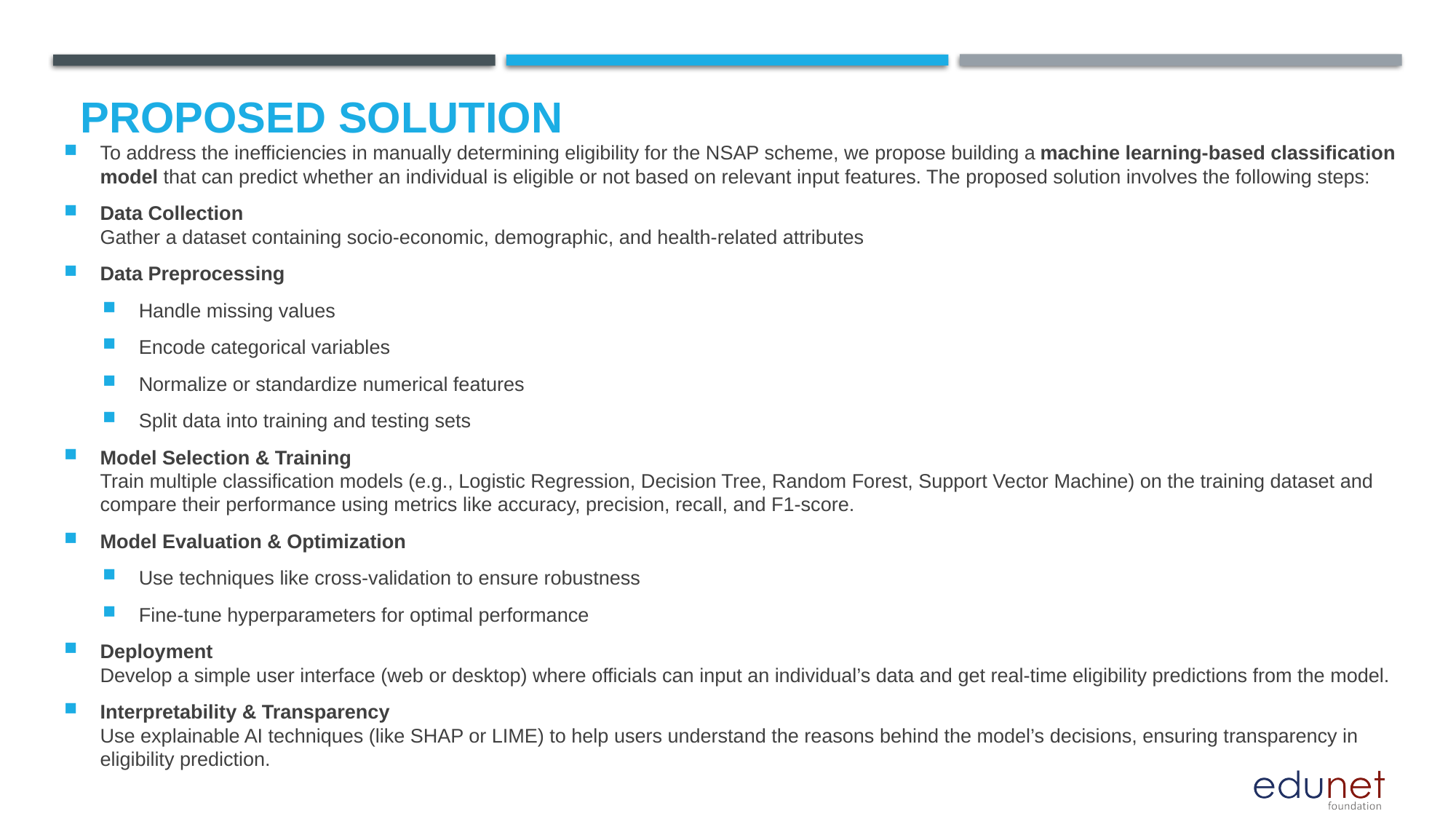

# Proposed Solution

To address the inefficiencies in manually determining eligibility for the NSAP scheme, we propose building a machine learning-based classification model that can predict whether an individual is eligible or not based on relevant input features. The proposed solution involves the following steps:
Data Collection
Gather a dataset containing socio-economic, demographic, and health-related attributes
Data Preprocessing
Handle missing values
Encode categorical variables
Normalize or standardize numerical features
Split data into training and testing sets
Model Selection & Training
Train multiple classification models (e.g., Logistic Regression, Decision Tree, Random Forest, Support Vector Machine) on the training dataset and compare their performance using metrics like accuracy, precision, recall, and F1-score.
Model Evaluation & Optimization
Use techniques like cross-validation to ensure robustness
Fine-tune hyperparameters for optimal performance
Deployment
Develop a simple user interface (web or desktop) where officials can input an individual’s data and get real-time eligibility predictions from the model.
Interpretability & Transparency
Use explainable AI techniques (like SHAP or LIME) to help users understand the reasons behind the model’s decisions, ensuring transparency in eligibility prediction.